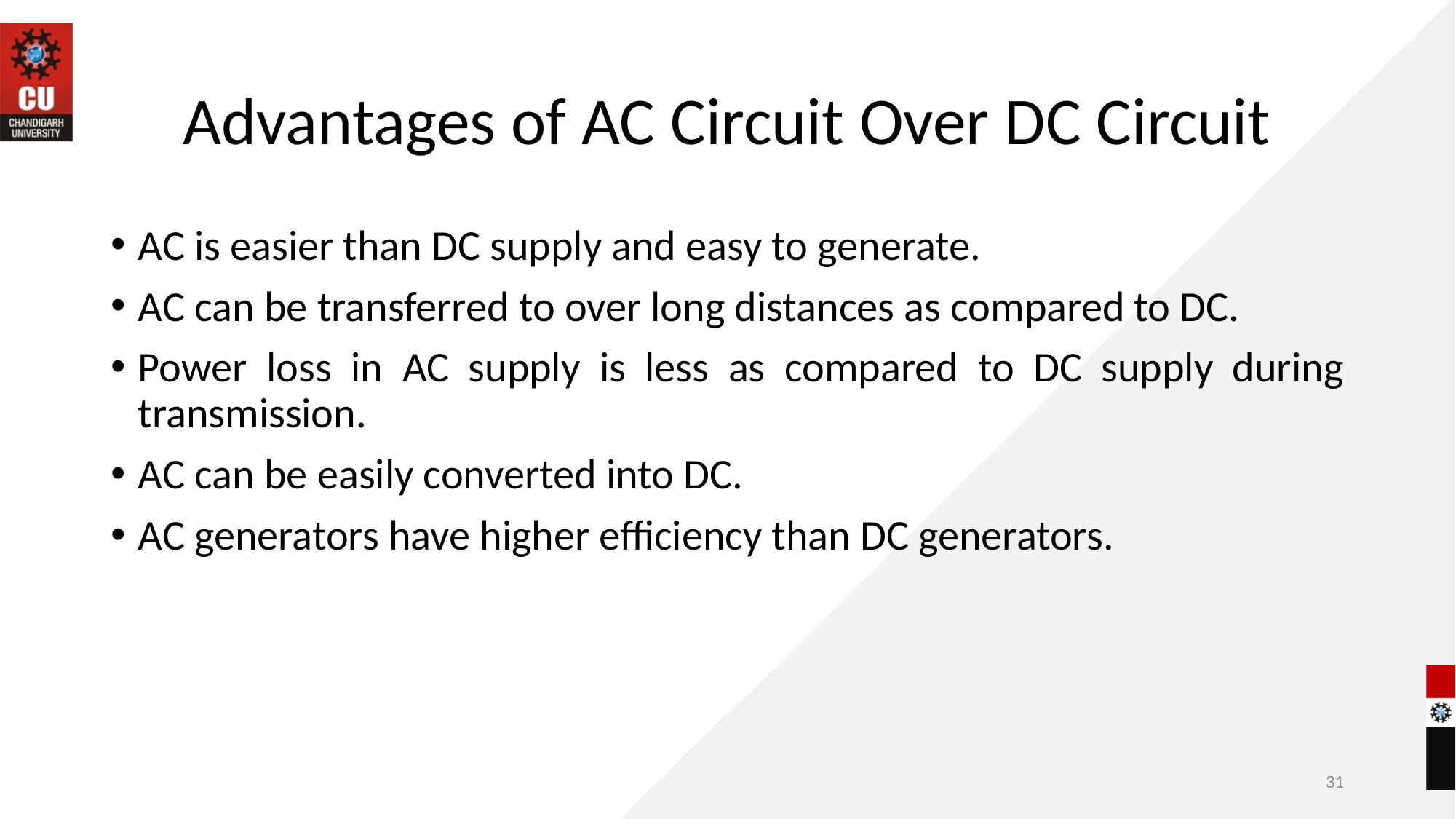

# Advantages of AC Circuit Over DC Circuit
AC is easier than DC supply and easy to generate.
AC can be transferred to over long distances as compared to DC.
Power loss in AC supply is less as compared to DC supply during transmission.
AC can be easily converted into DC.
AC generators have higher efficiency than DC generators.
31